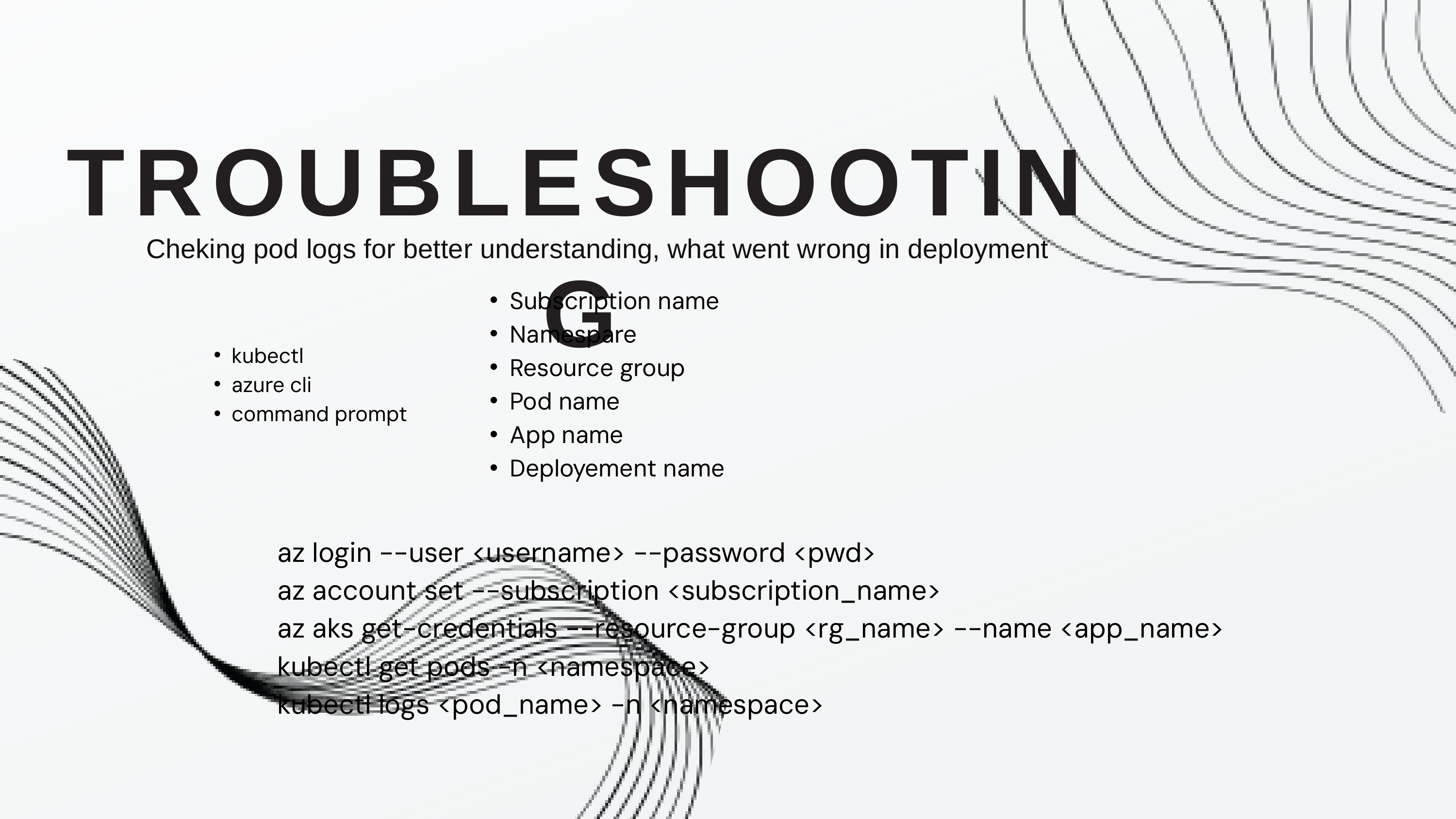

TROUBLESHOOTING
Cheking pod logs for better understanding, what went wrong in deployment
Subscription name
Namespare
Resource group
Pod name
App name
Deployement name
kubectl
azure cli
command prompt

az login --user <username> --password <pwd>
az account set --subscription <subscription_name>
az aks get-credentials --resource-group <rg_name> --name <app_name>
kubectl get pods -n <namespace>
kubectl logs <pod_name> -n <namespace>